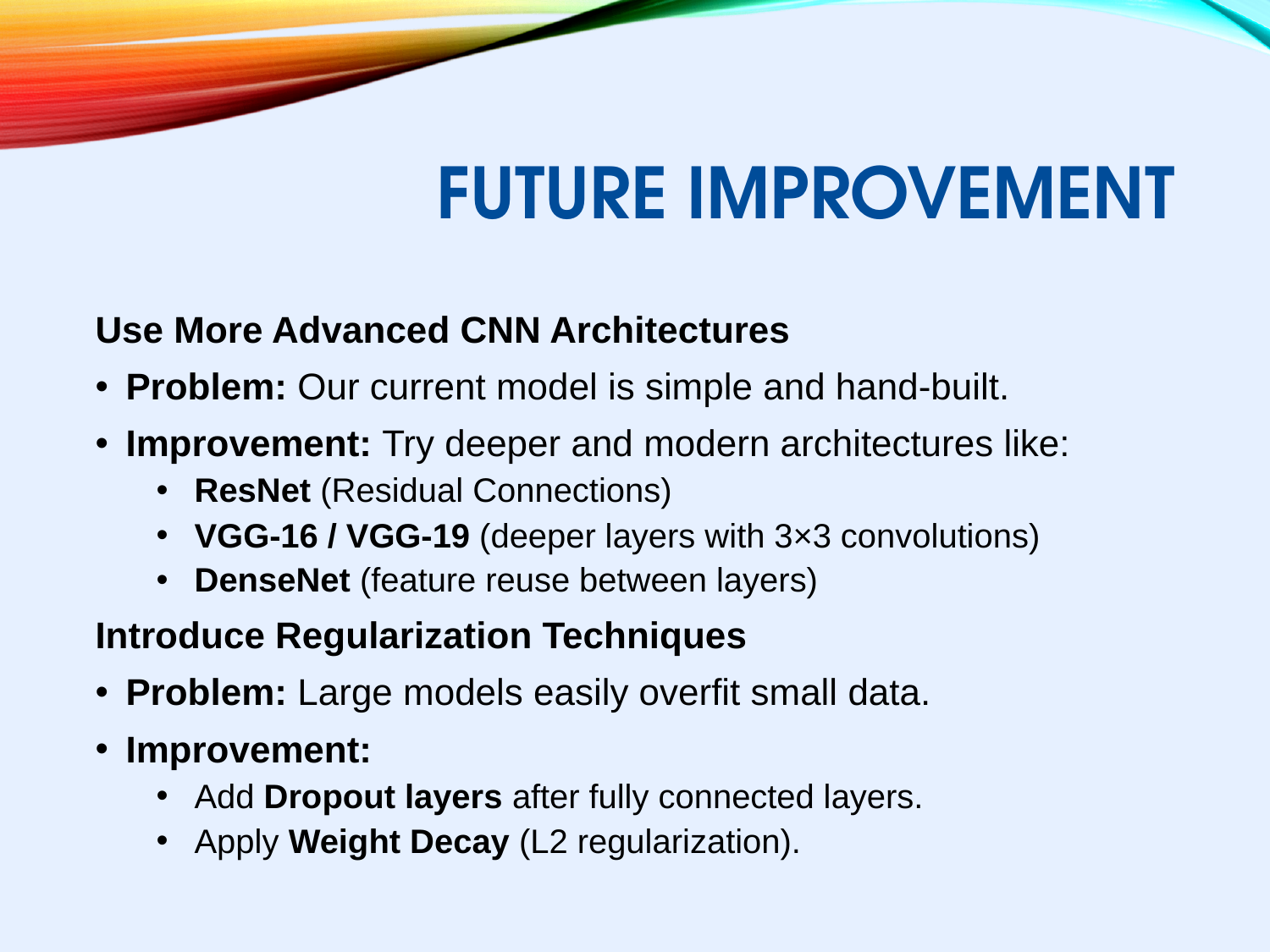

# Future improvement
Use More Advanced CNN Architectures
Problem: Our current model is simple and hand-built.
Improvement: Try deeper and modern architectures like:
ResNet (Residual Connections)
VGG-16 / VGG-19 (deeper layers with 3×3 convolutions)
DenseNet (feature reuse between layers)
Introduce Regularization Techniques
Problem: Large models easily overfit small data.
Improvement:
Add Dropout layers after fully connected layers.
Apply Weight Decay (L2 regularization).